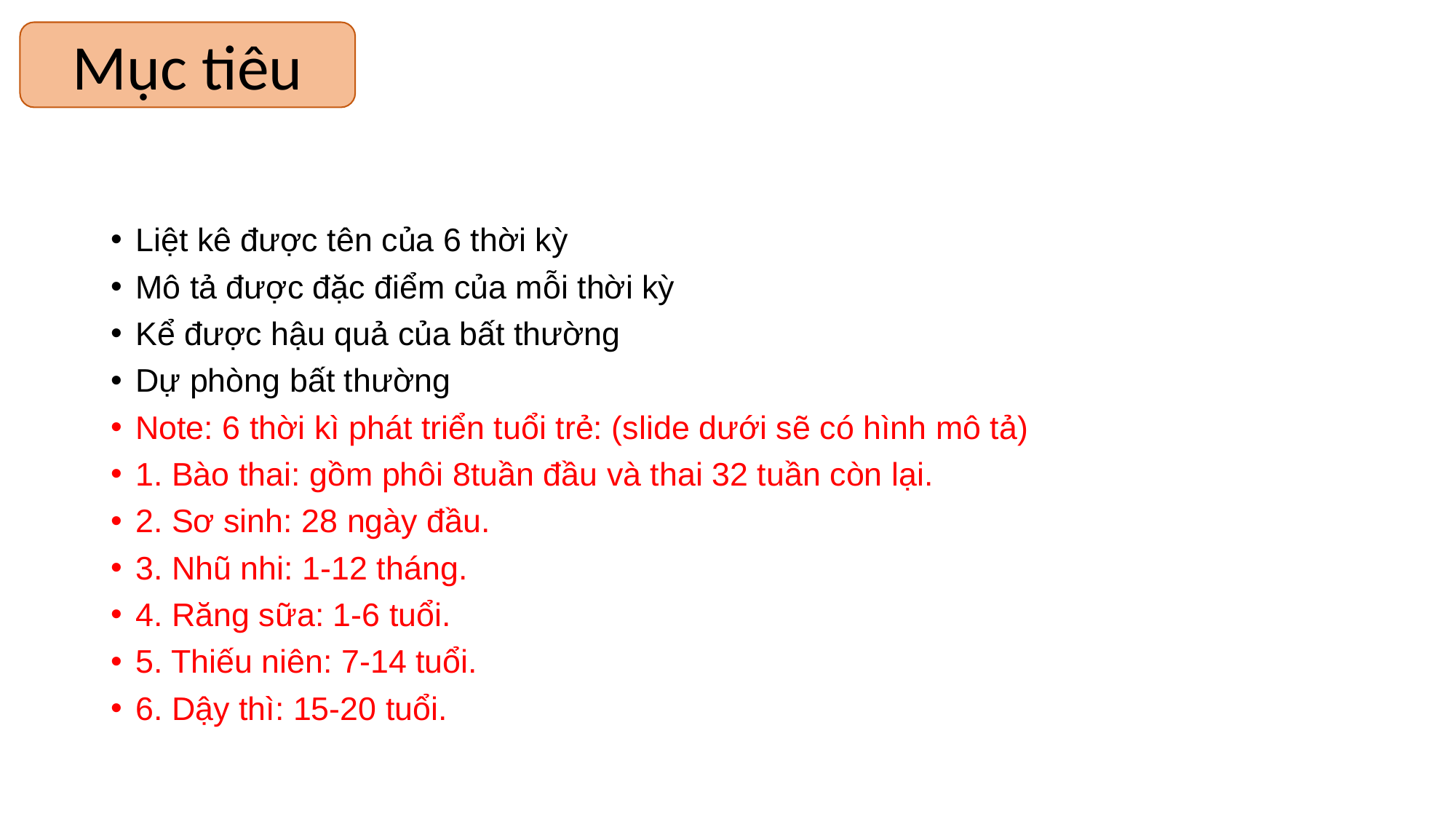

Mục tiêu
Liệt kê được tên của 6 thời kỳ
Mô tả được đặc điểm của mỗi thời kỳ
Kể được hậu quả của bất thường
Dự phòng bất thường
Note: 6 thời kì phát triển tuổi trẻ: (slide dưới sẽ có hình mô tả)
1. Bào thai: gồm phôi 8tuần đầu và thai 32 tuần còn lại.
2. Sơ sinh: 28 ngày đầu.
3. Nhũ nhi: 1-12 tháng.
4. Răng sữa: 1-6 tuổi.
5. Thiếu niên: 7-14 tuổi.
6. Dậy thì: 15-20 tuổi.